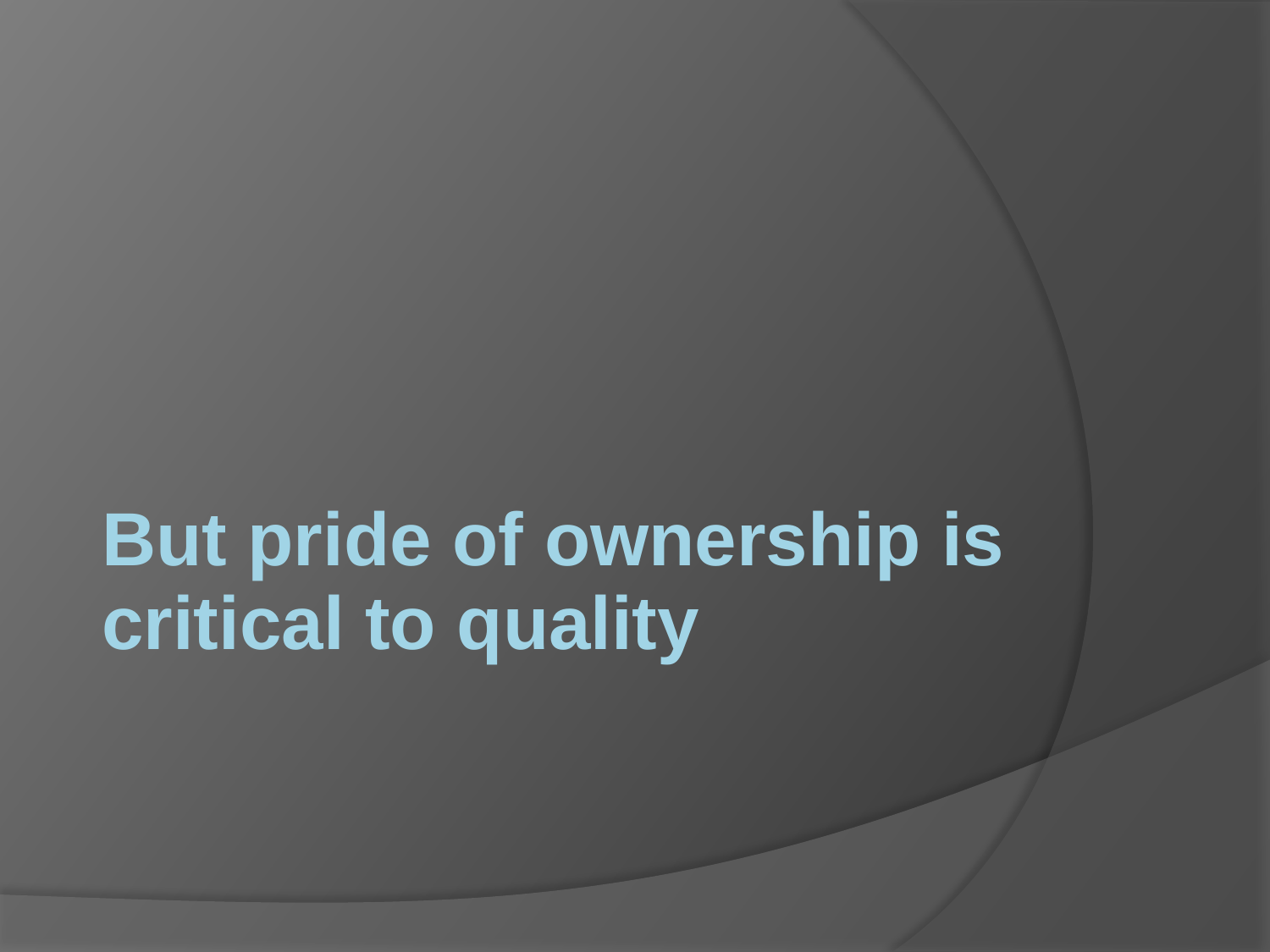

# But pride of ownership is critical to quality